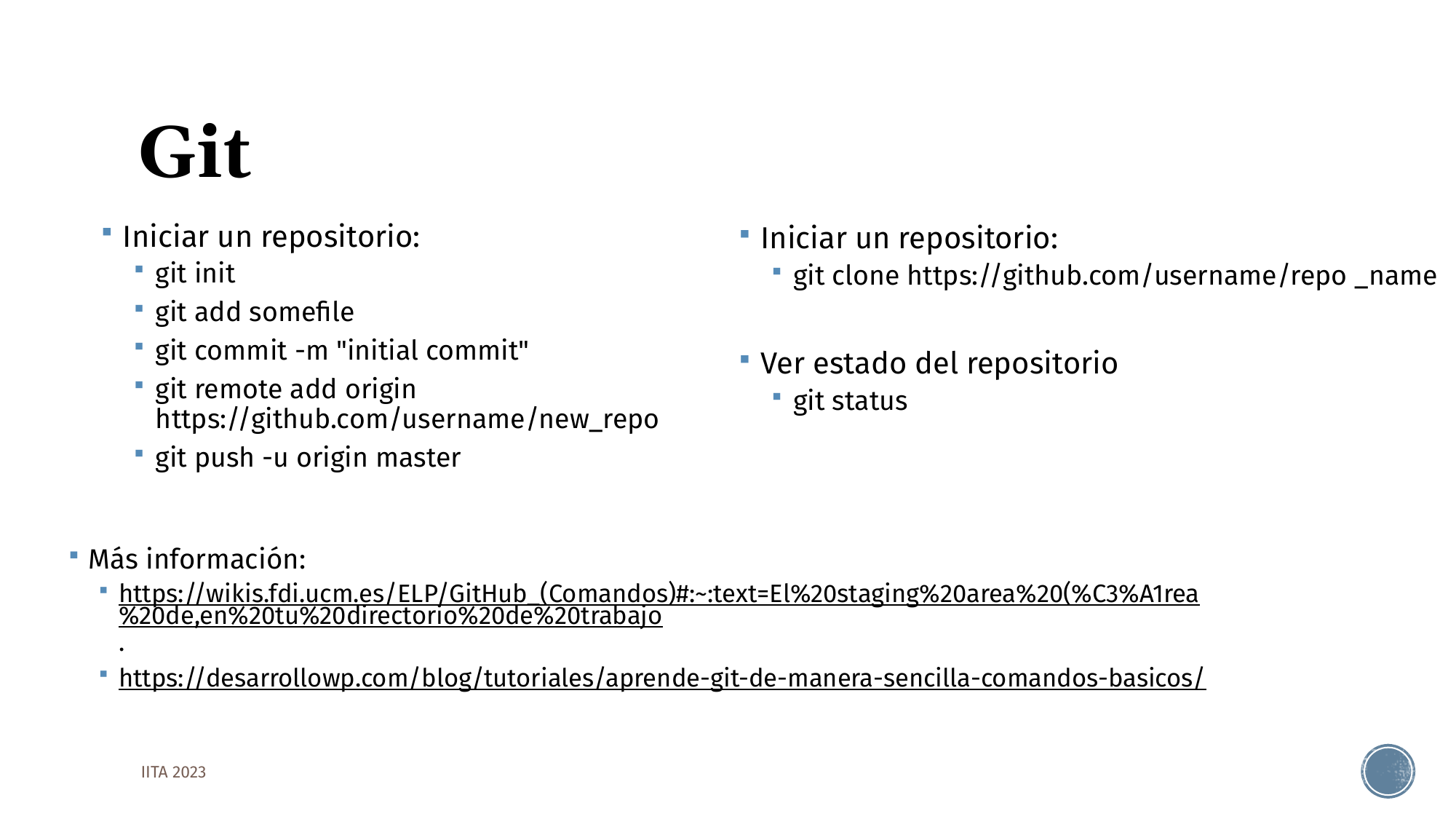

# Git
Iniciar un repositorio:
git init
git add somefile
git commit -m "initial commit"
git remote add origin https://github.com/username/new_repo
git push -u origin master
Iniciar un repositorio:
git clone https://github.com/username/repo _name
Ver estado del repositorio
git status
Más información:
https://wikis.fdi.ucm.es/ELP/GitHub_(Comandos)#:~:text=El%20staging%20area%20(%C3%A1rea%20de,en%20tu%20directorio%20de%20trabajo.
https://desarrollowp.com/blog/tutoriales/aprende-git-de-manera-sencilla-comandos-basicos/
IITA 2023